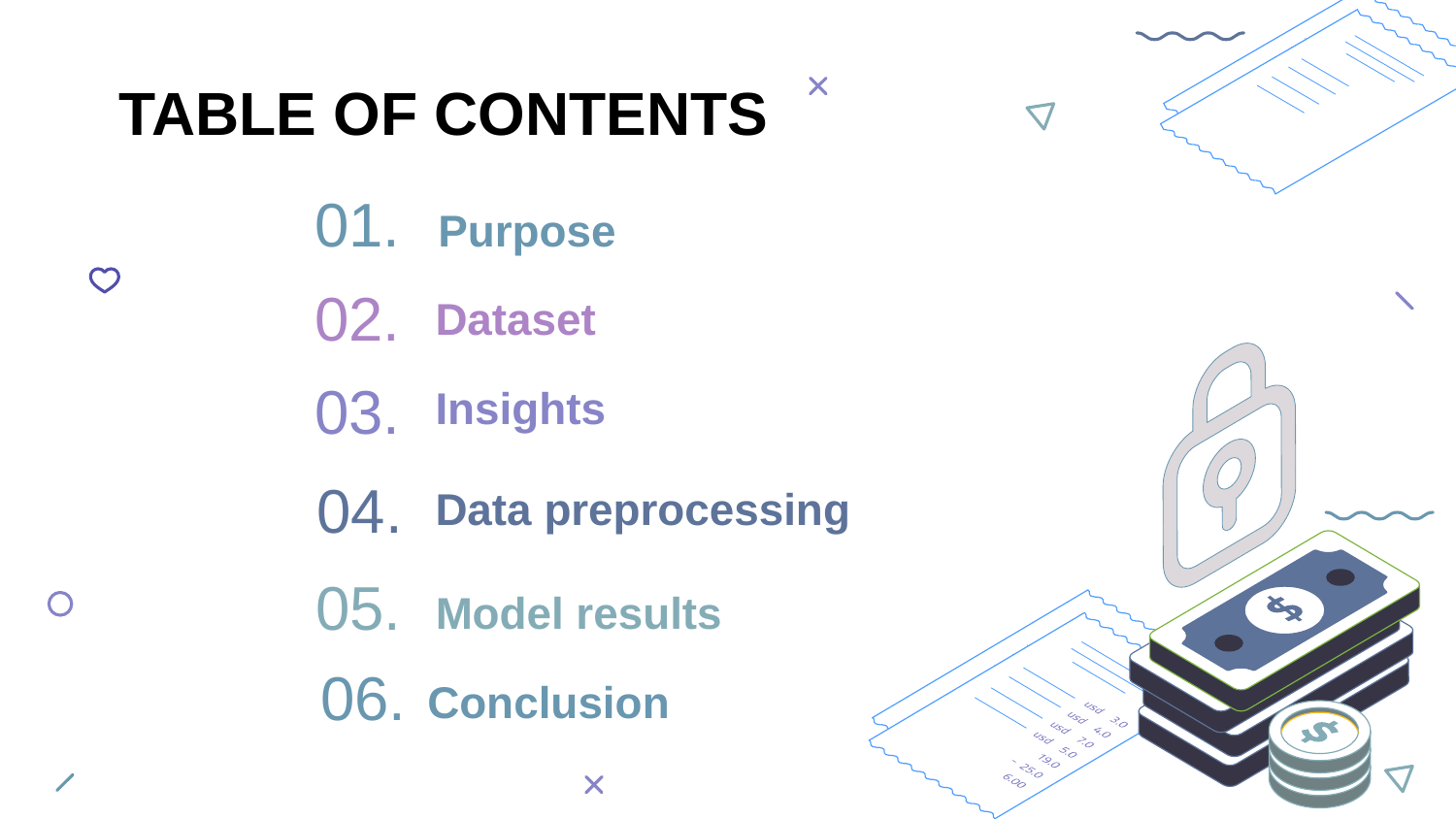

# TABLE OF CONTENTS

Purpose
01.
Dataset

02.

Insights
03.
Data preprocessing
04.
Model results
05.
Conclusion
06.